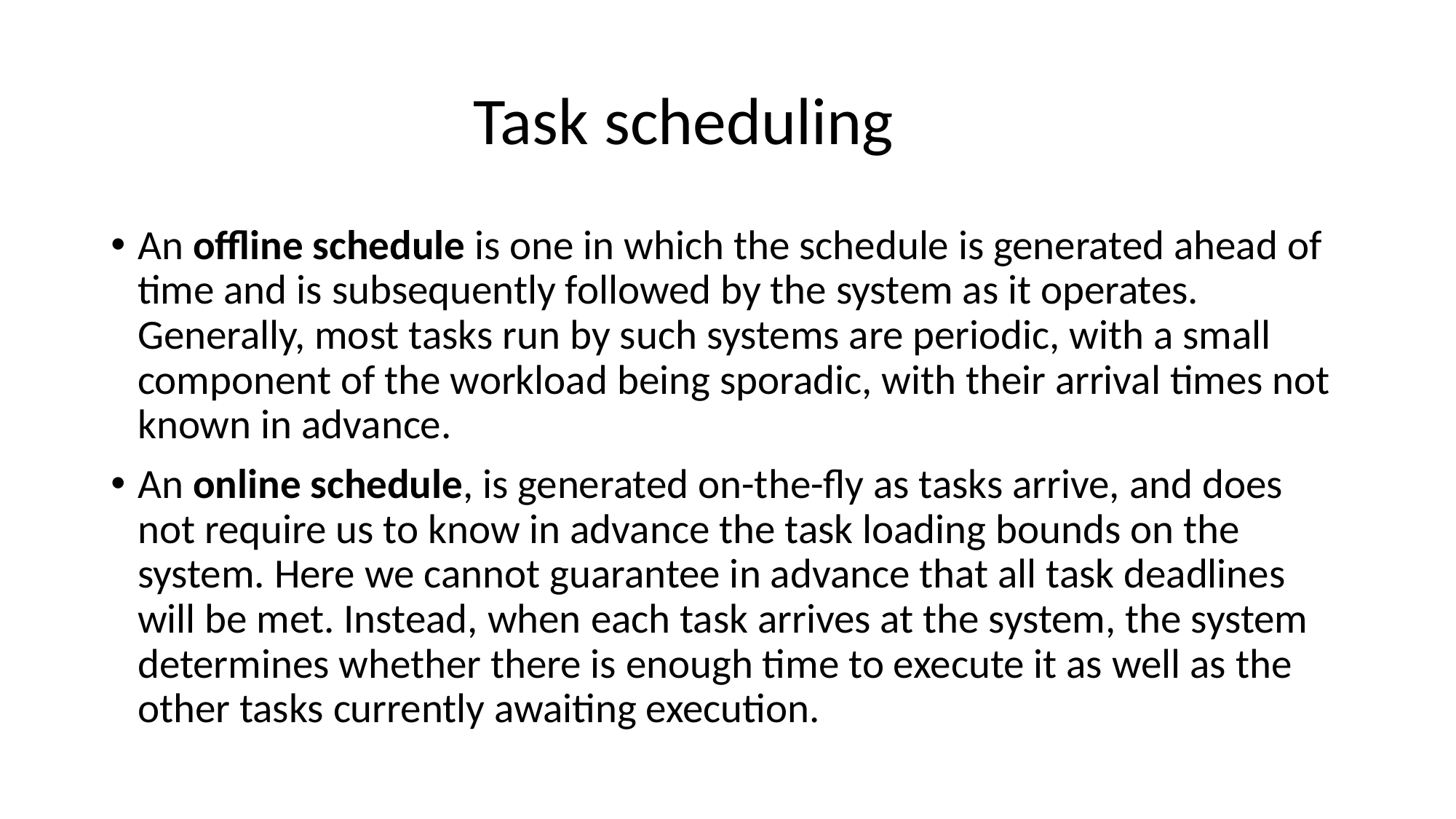

# Task scheduling
An offline schedule is one in which the schedule is generated ahead of time and is subsequently followed by the system as it operates. Generally, most tasks run by such systems are periodic, with a small component of the workload being sporadic, with their arrival times not known in advance.
An online schedule, is generated on-the-fly as tasks arrive, and does not require us to know in advance the task loading bounds on the system. Here we cannot guarantee in advance that all task deadlines will be met. Instead, when each task arrives at the system, the system determines whether there is enough time to execute it as well as the other tasks currently awaiting execution.